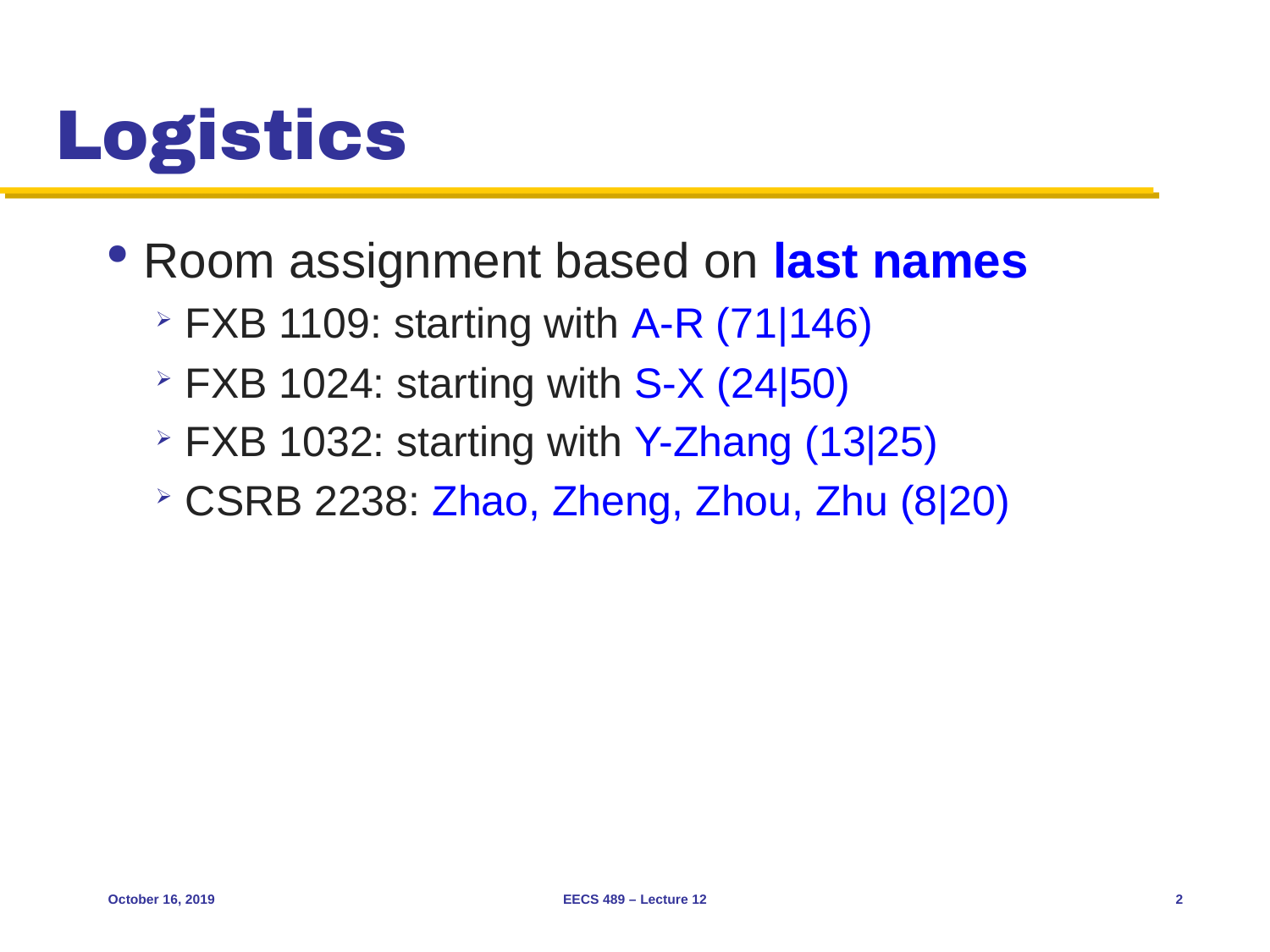

# Logistics
Room assignment based on last names
FXB 1109: starting with A-R (71|146)
FXB 1024: starting with S-X (24|50)
FXB 1032: starting with Y-Zhang (13|25)
CSRB 2238: Zhao, Zheng, Zhou, Zhu (8|20)
October 16, 2019
EECS 489 – Lecture 12
2